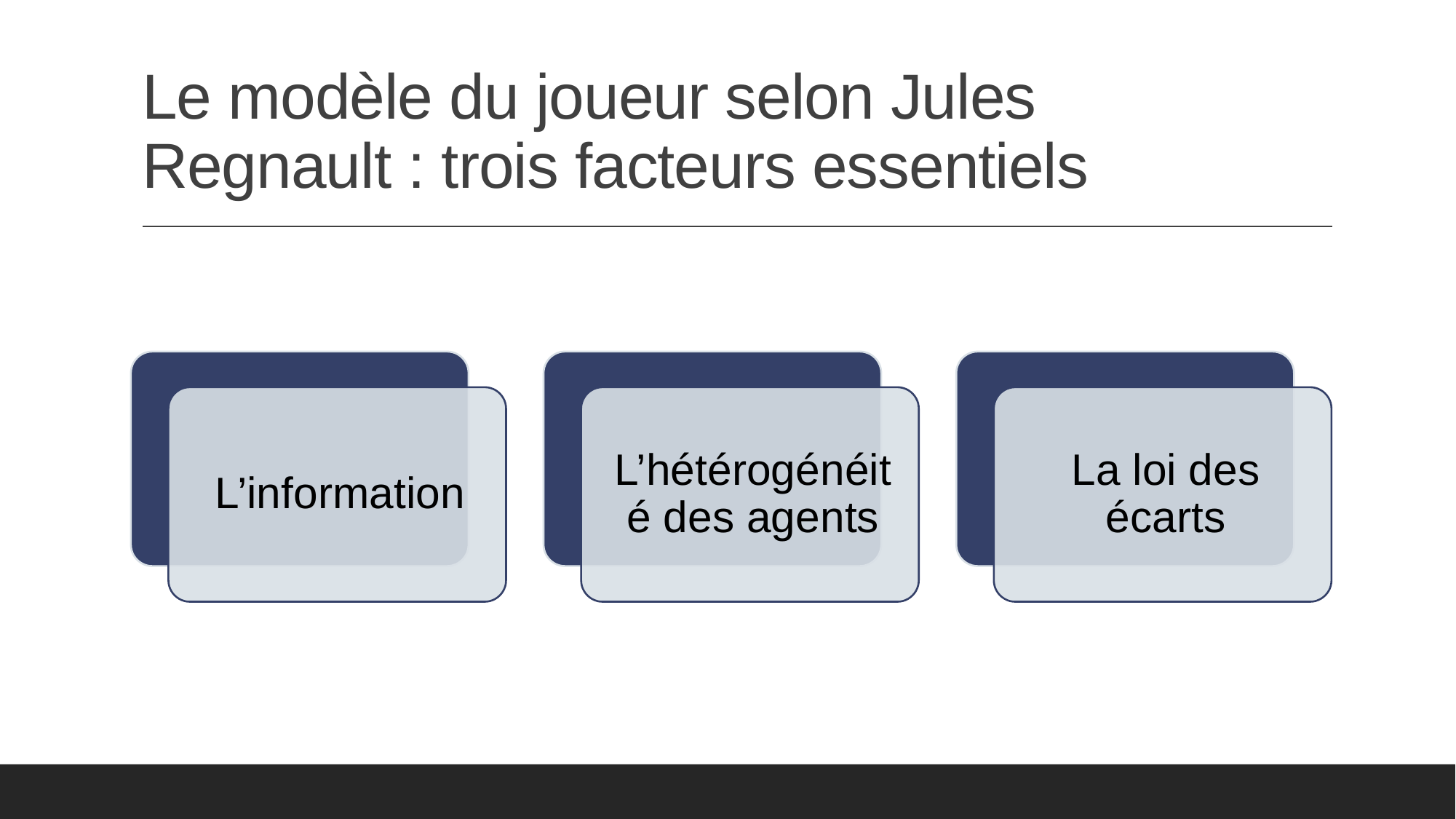

# Le modèle du joueur selon Jules Regnault : trois facteurs essentiels
L’information
L’hétérogénéité des agents
La loi des écarts